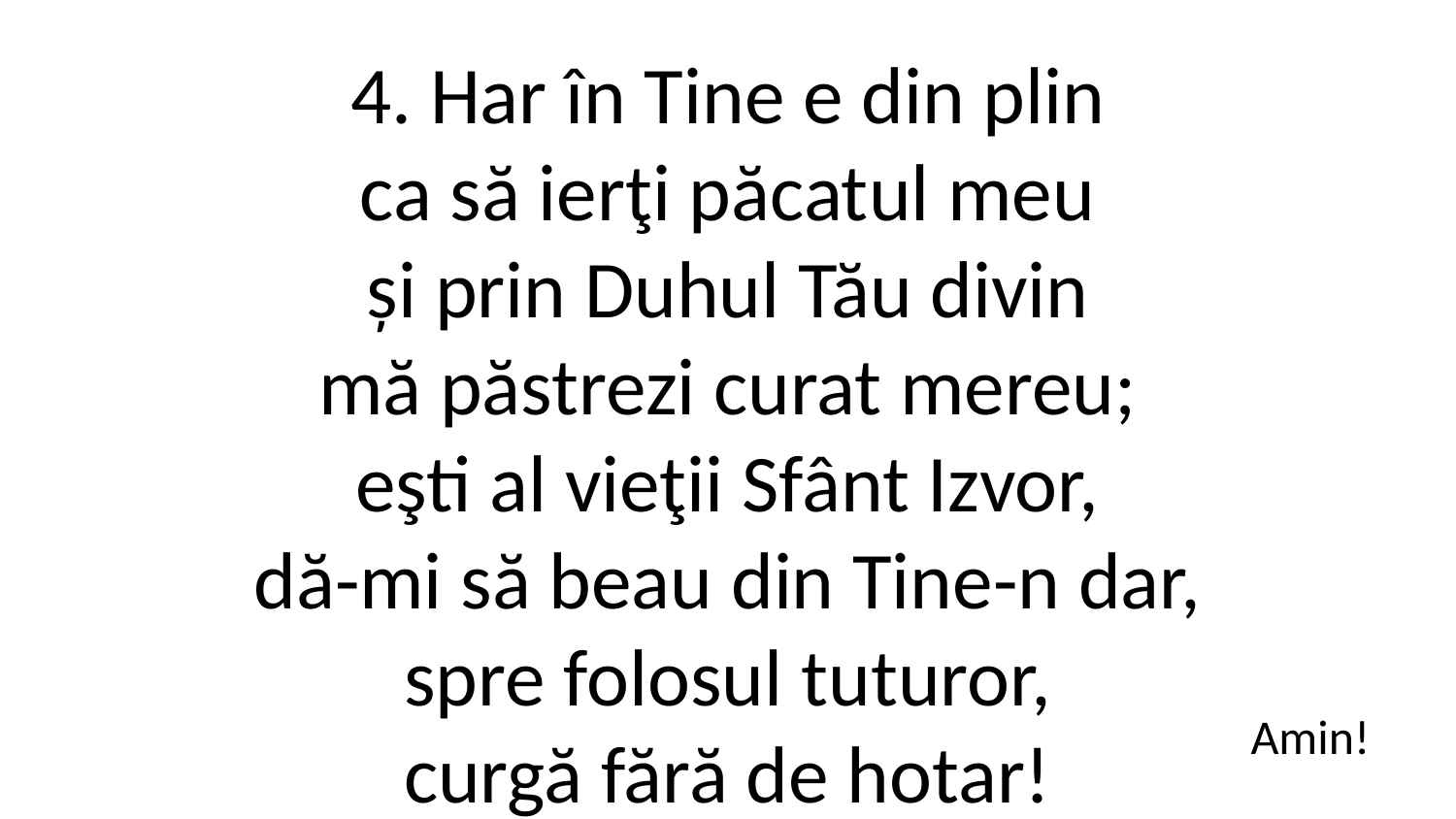

4. Har în Tine e din plin
ca să ierţi păcatul meu
și prin Duhul Tău divin
mă păstrezi curat mereu;
eşti al vieţii Sfânt Izvor,
dă-mi să beau din Tine-n dar,
spre folosul tuturor,
curgă fără de hotar!

Amin!